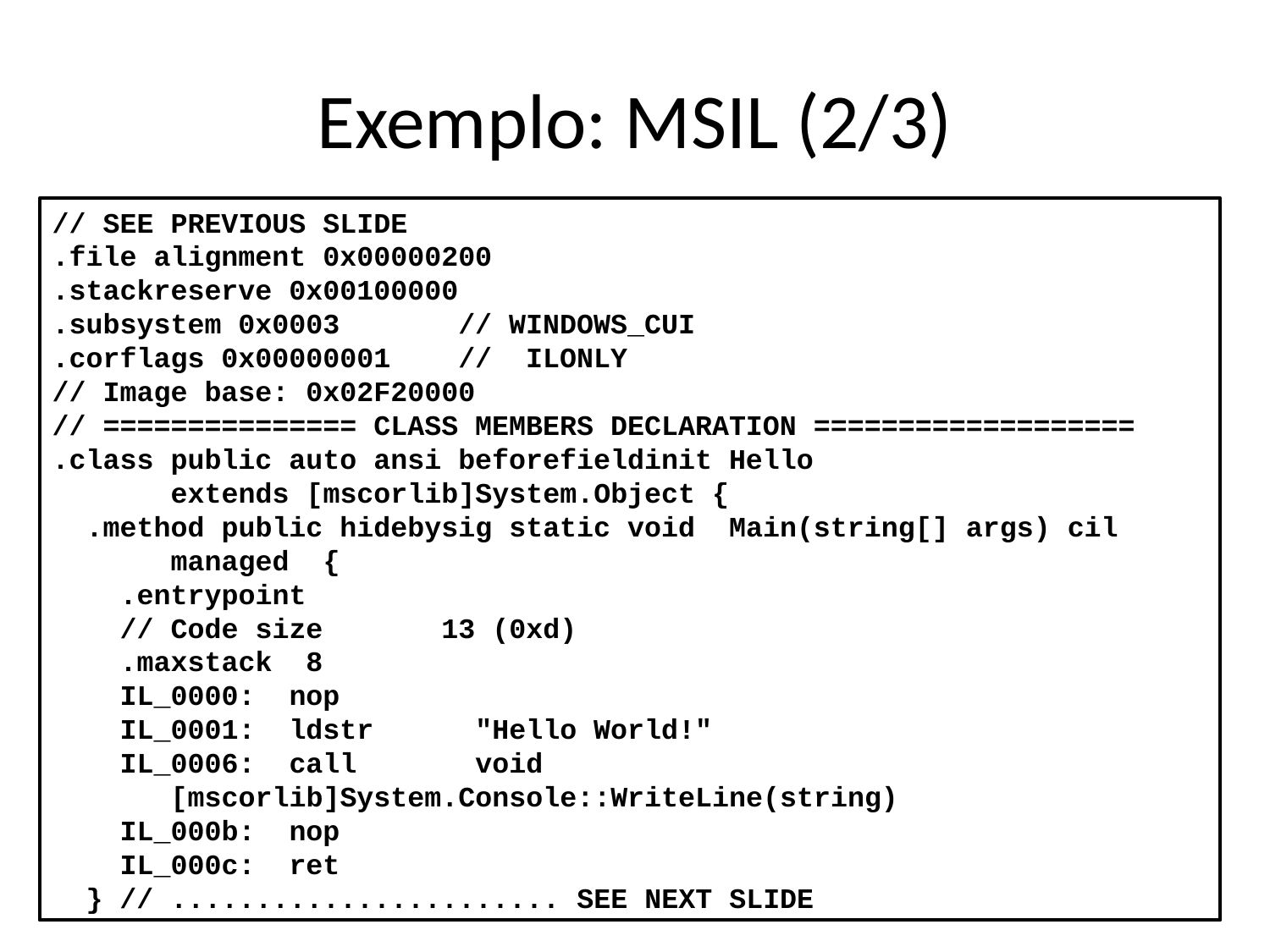

# Exemplo: MSIL (2/3)
// SEE PREVIOUS SLIDE
.file alignment 0x00000200
.stackreserve 0x00100000
.subsystem 0x0003       // WINDOWS_CUI
.corflags 0x00000001    //  ILONLY
// Image base: 0x02F20000
// =============== CLASS MEMBERS DECLARATION ===================
.class public auto ansi beforefieldinit Hello
       extends [mscorlib]System.Object {
  .method public hidebysig static void  Main(string[] args) cil
       managed  {
    .entrypoint
    // Code size       13 (0xd)
    .maxstack  8
    IL_0000:  nop
    IL_0001:  ldstr      "Hello World!"
    IL_0006:  call       void
       [mscorlib]System.Console::WriteLine(string)
    IL_000b:  nop
    IL_000c:  ret
  } // ....................... SEE NEXT SLIDE